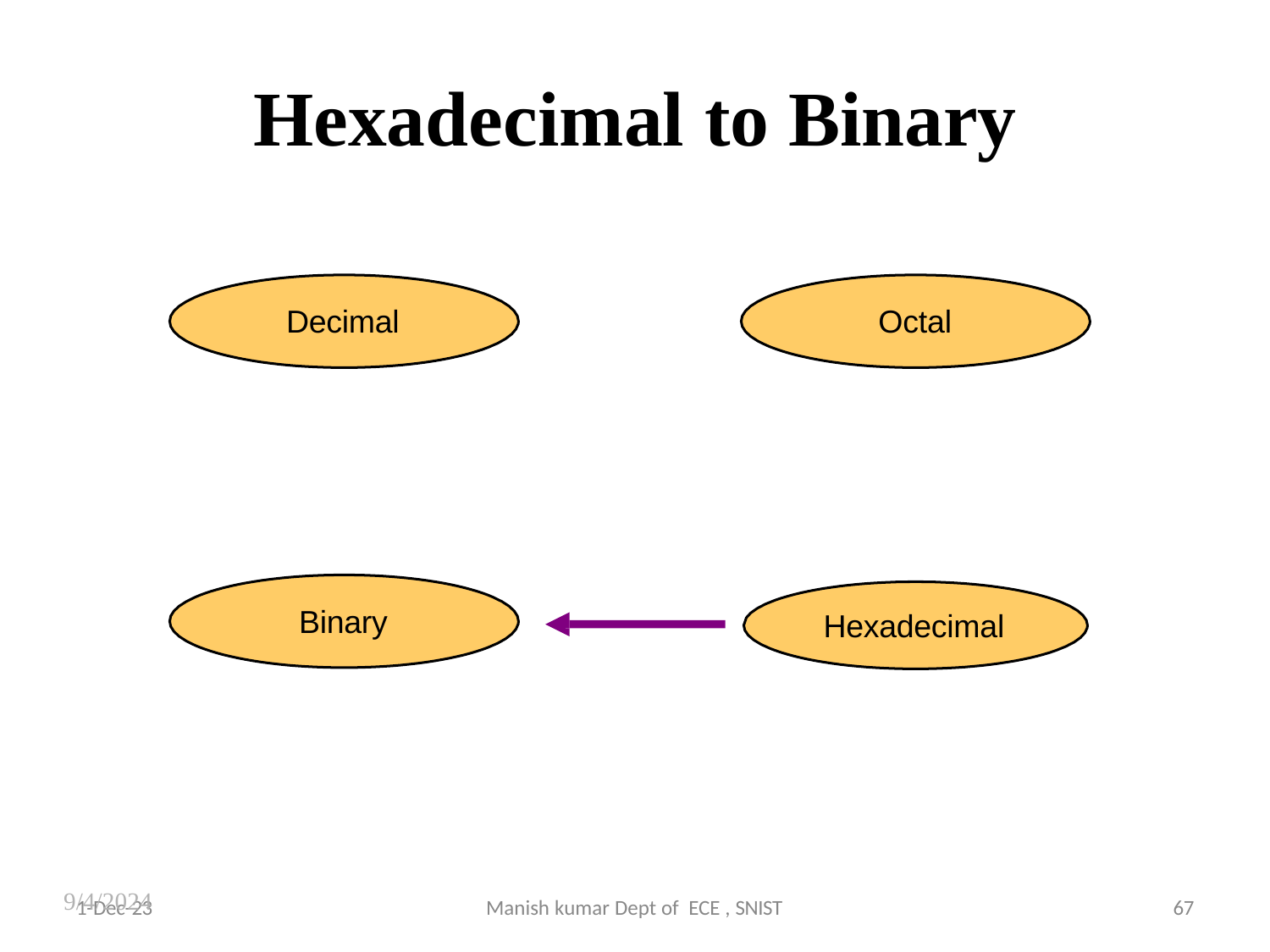

# Hexadecimal to Binary

Decimal
Octal

Binary
Hexadecimal

9/4/2024
67
1-Dec-23
Manish kumar Dept of ECE , SNIST